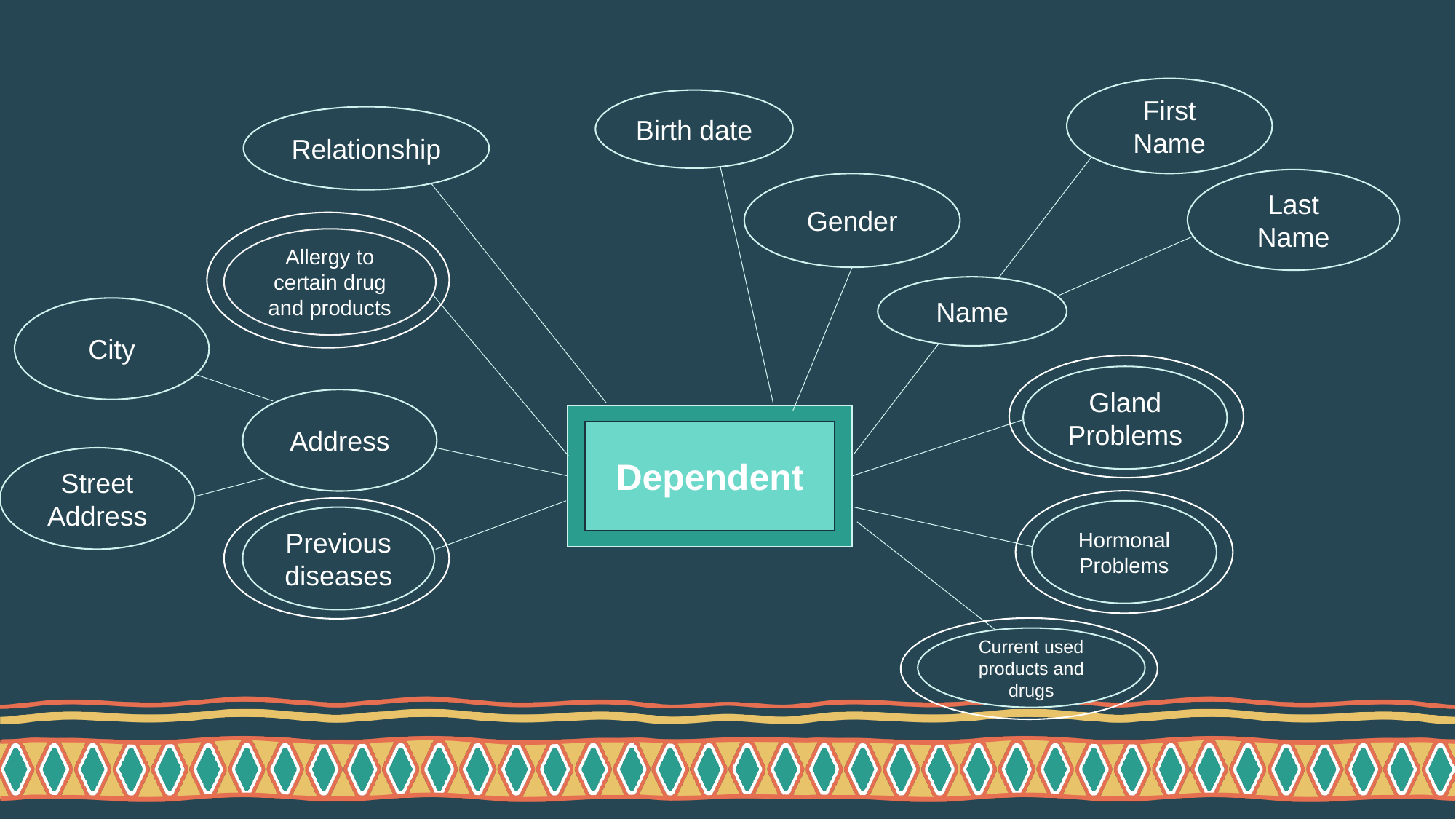

First Name
Birth date
Relationship
Last Name
Gender

Allergy to certain drug and products
Name
City

Gland Problems
Address

Dependent
Street Address

Hormonal Problems
Previous diseases

Current used products and drugs